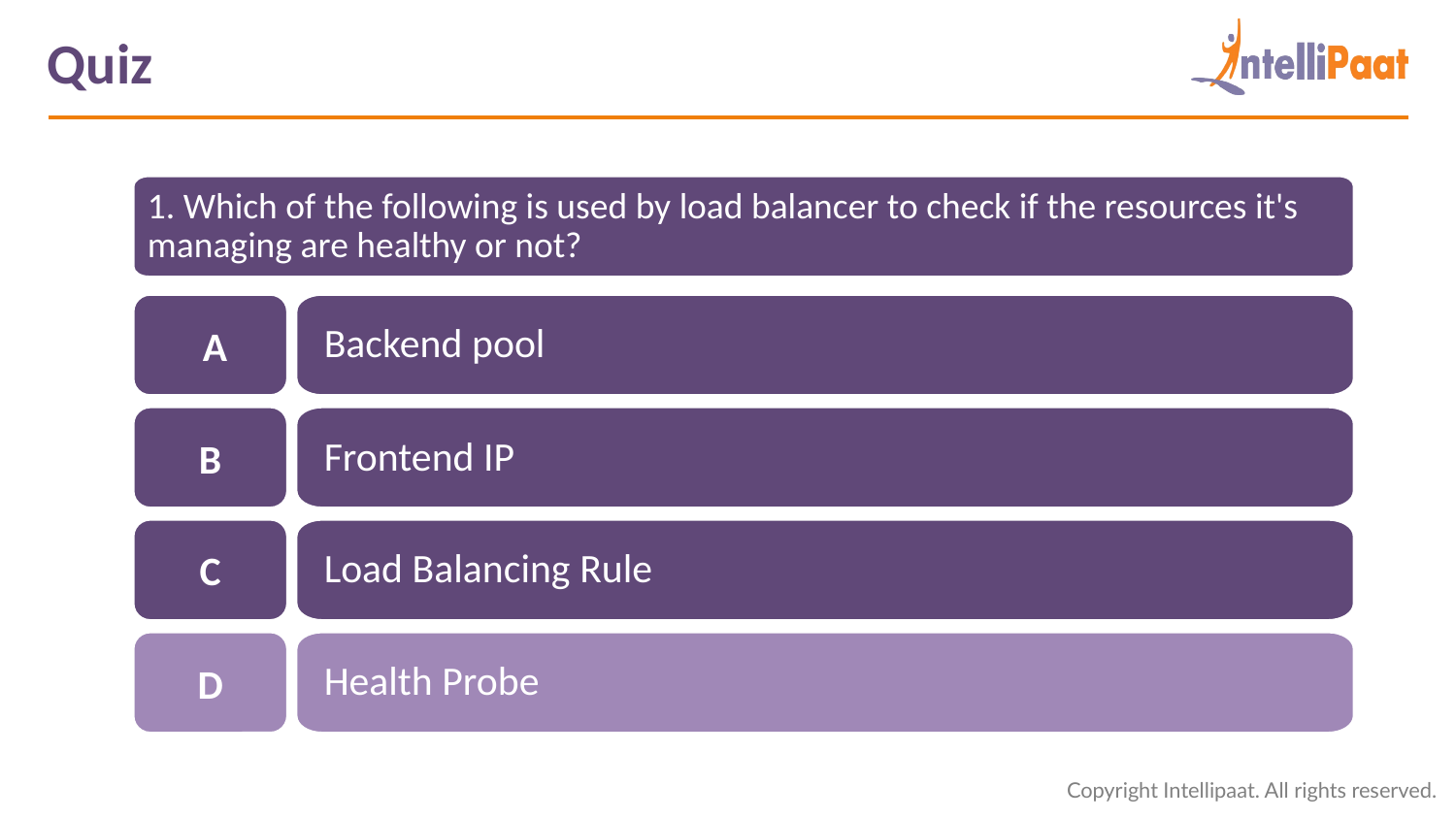

# Quiz
1. Which of the following is used by load balancer to check if the resources it's managing are healthy or not?
 A
Backend pool
B
Frontend IP
C
Load Balancing Rule
D
Health Probe